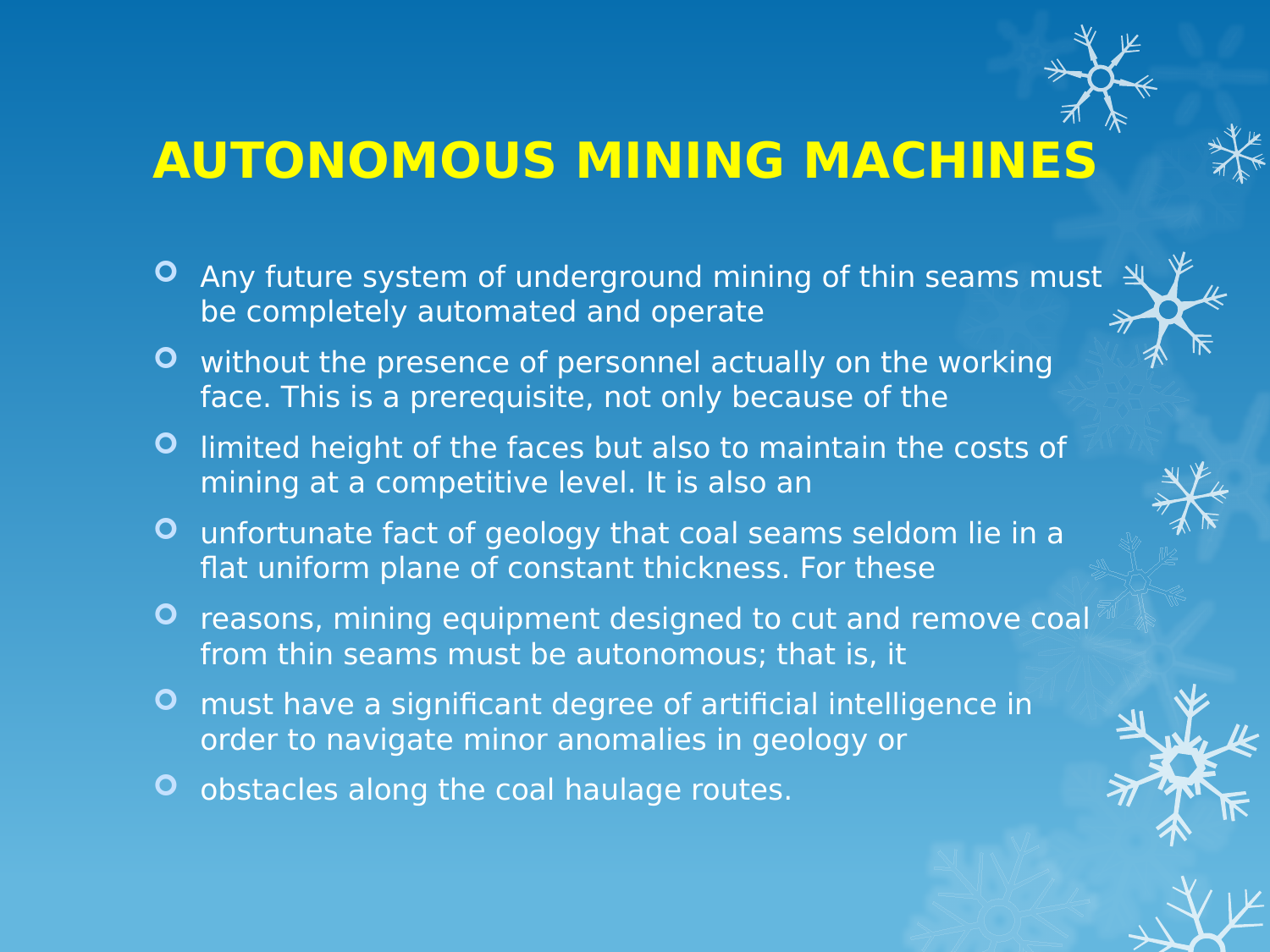

# AUTONOMOUS MINING MACHINES
Any future system of underground mining of thin seams must be completely automated and operate
without the presence of personnel actually on the working face. This is a prerequisite, not only because of the
limited height of the faces but also to maintain the costs of mining at a competitive level. It is also an
unfortunate fact of geology that coal seams seldom lie in a flat uniform plane of constant thickness. For these
reasons, mining equipment designed to cut and remove coal from thin seams must be autonomous; that is, it
must have a significant degree of artificial intelligence in order to navigate minor anomalies in geology or
obstacles along the coal haulage routes.